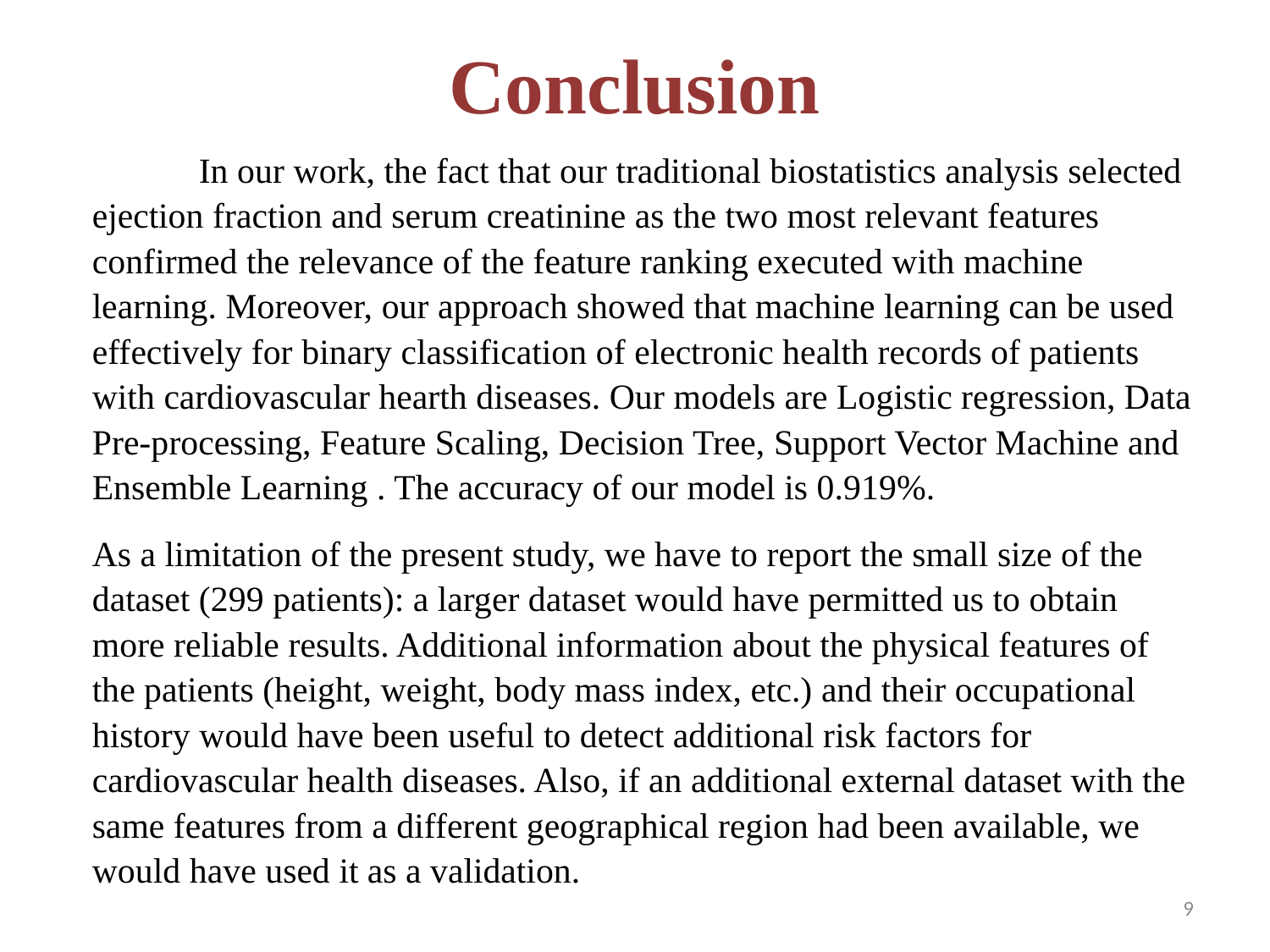

# Conclusion
            In our work, the fact that our traditional biostatistics analysis selected ejection fraction and serum creatinine as the two most relevant features confirmed the relevance of the feature ranking executed with machine learning. Moreover, our approach showed that machine learning can be used effectively for binary classification of electronic health records of patients with cardiovascular hearth diseases. Our models are Logistic regression, Data Pre-processing, Feature Scaling, Decision Tree, Support Vector Machine and  Ensemble Learning . The accuracy of our model is 0.919%.
As a limitation of the present study, we have to report the small size of the dataset (299 patients): a larger dataset would have permitted us to obtain more reliable results. Additional information about the physical features of the patients (height, weight, body mass index, etc.) and their occupational history would have been useful to detect additional risk factors for cardiovascular health diseases. Also, if an additional external dataset with the same features from a different geographical region had been available, we would have used it as a validation.
9